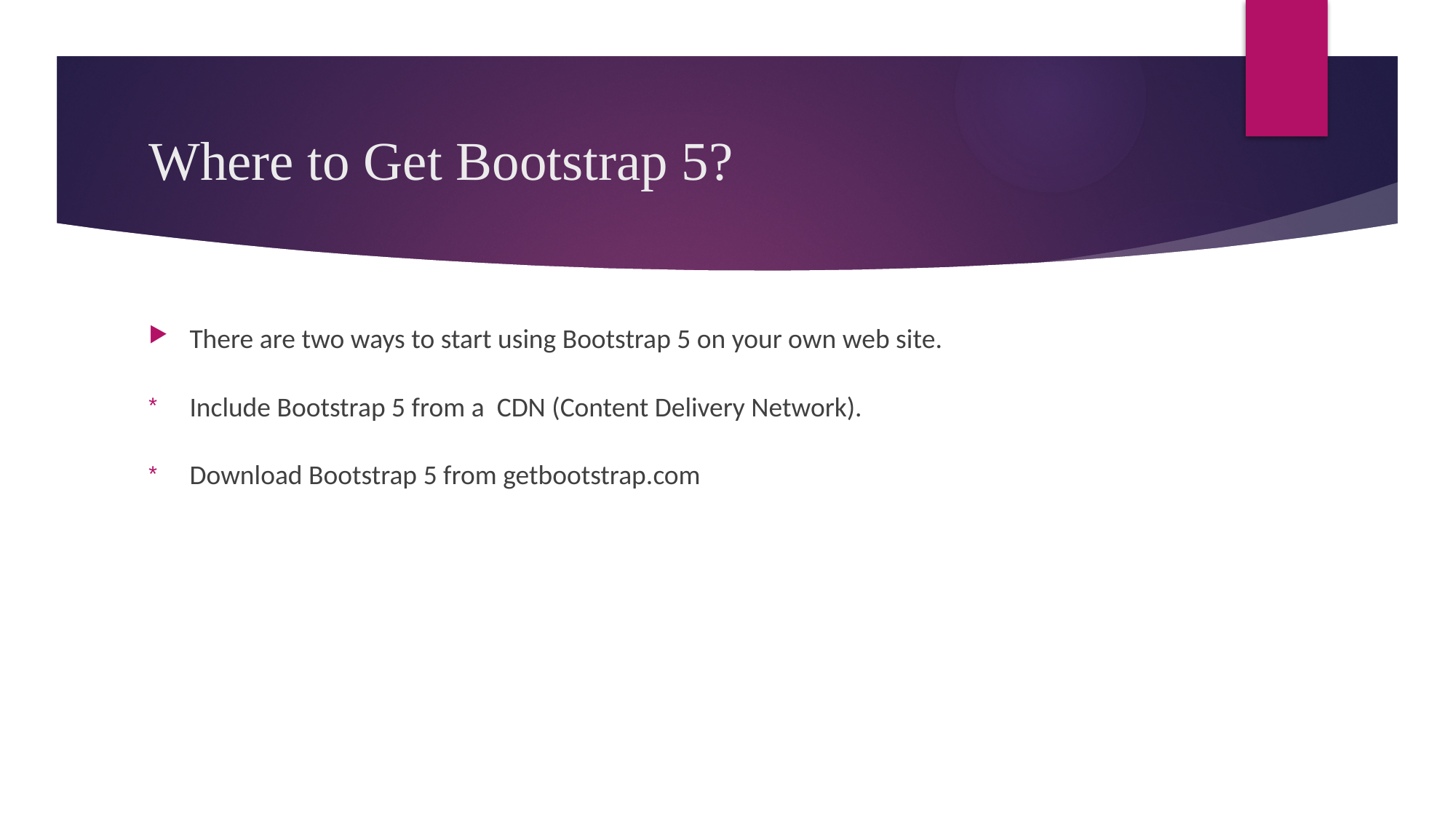

# Where to Get Bootstrap 5?
There are two ways to start using Bootstrap 5 on your own web site.
Include Bootstrap 5 from a  CDN (Content Delivery Network).
Download Bootstrap 5 from getbootstrap.com